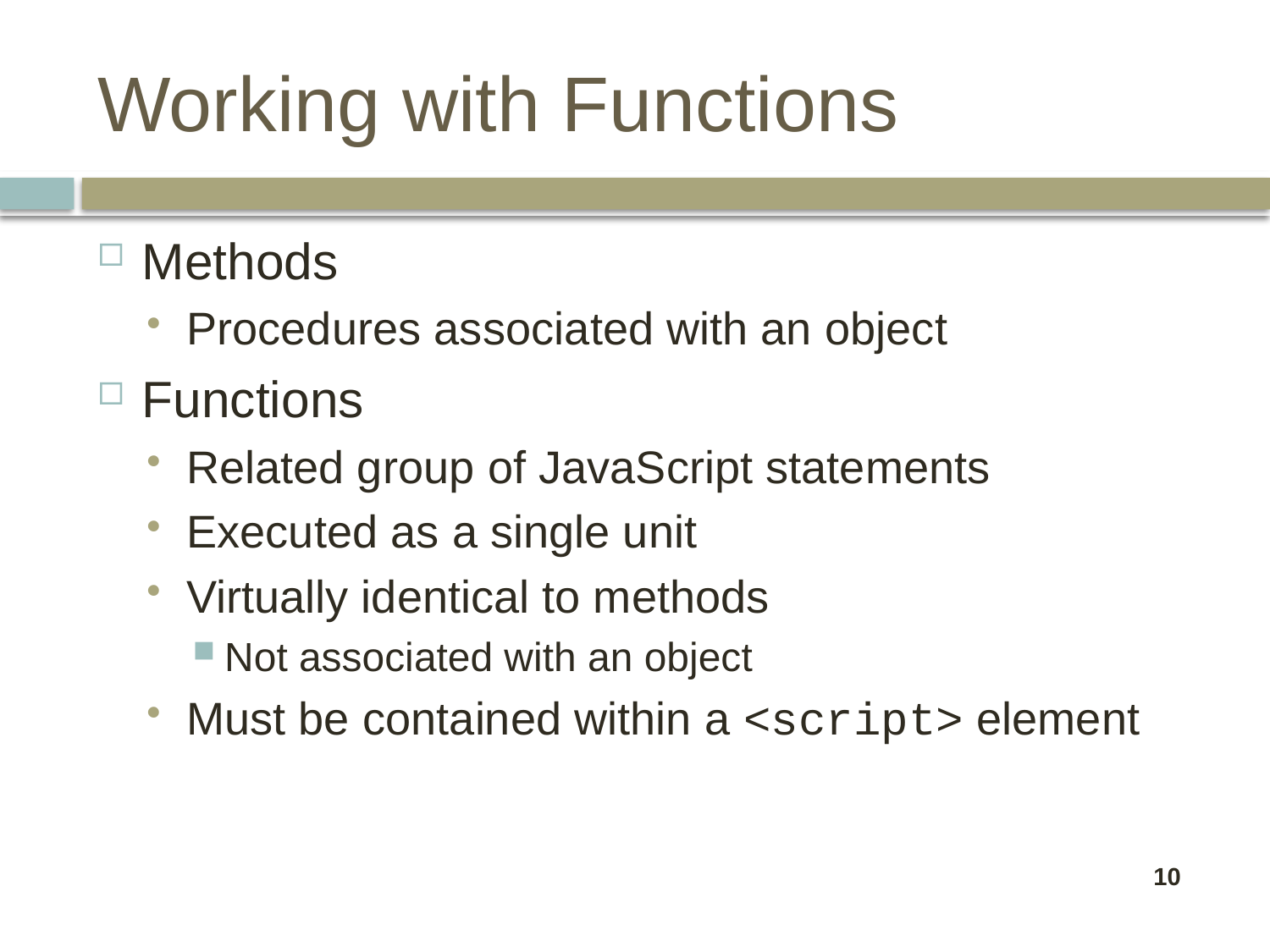

# Working with Functions
Methods
Procedures associated with an object
Functions
Related group of JavaScript statements
Executed as a single unit
Virtually identical to methods
Not associated with an object
Must be contained within a <script> element
10